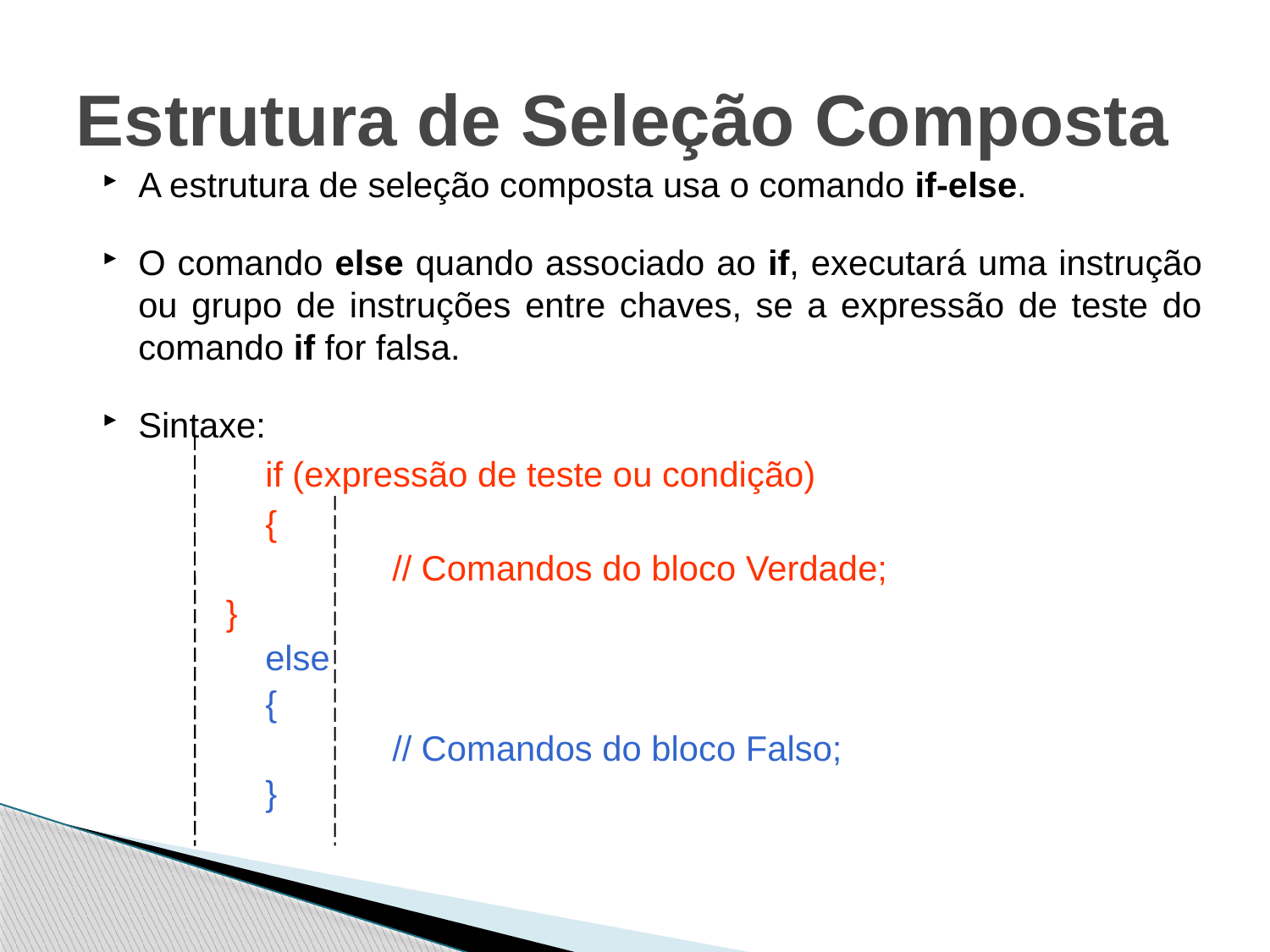

# Estrutura de Seleção Composta
A estrutura de seleção composta usa o comando if-else.

O comando else quando associado ao if, executará uma instrução ou grupo de instruções entre chaves, se a expressão de teste do comando if for falsa.

Sintaxe:
		if (expressão de teste ou condição)
		{
			// Comandos do bloco Verdade;
	         }
		else
		{
			// Comandos do bloco Falso;
		}